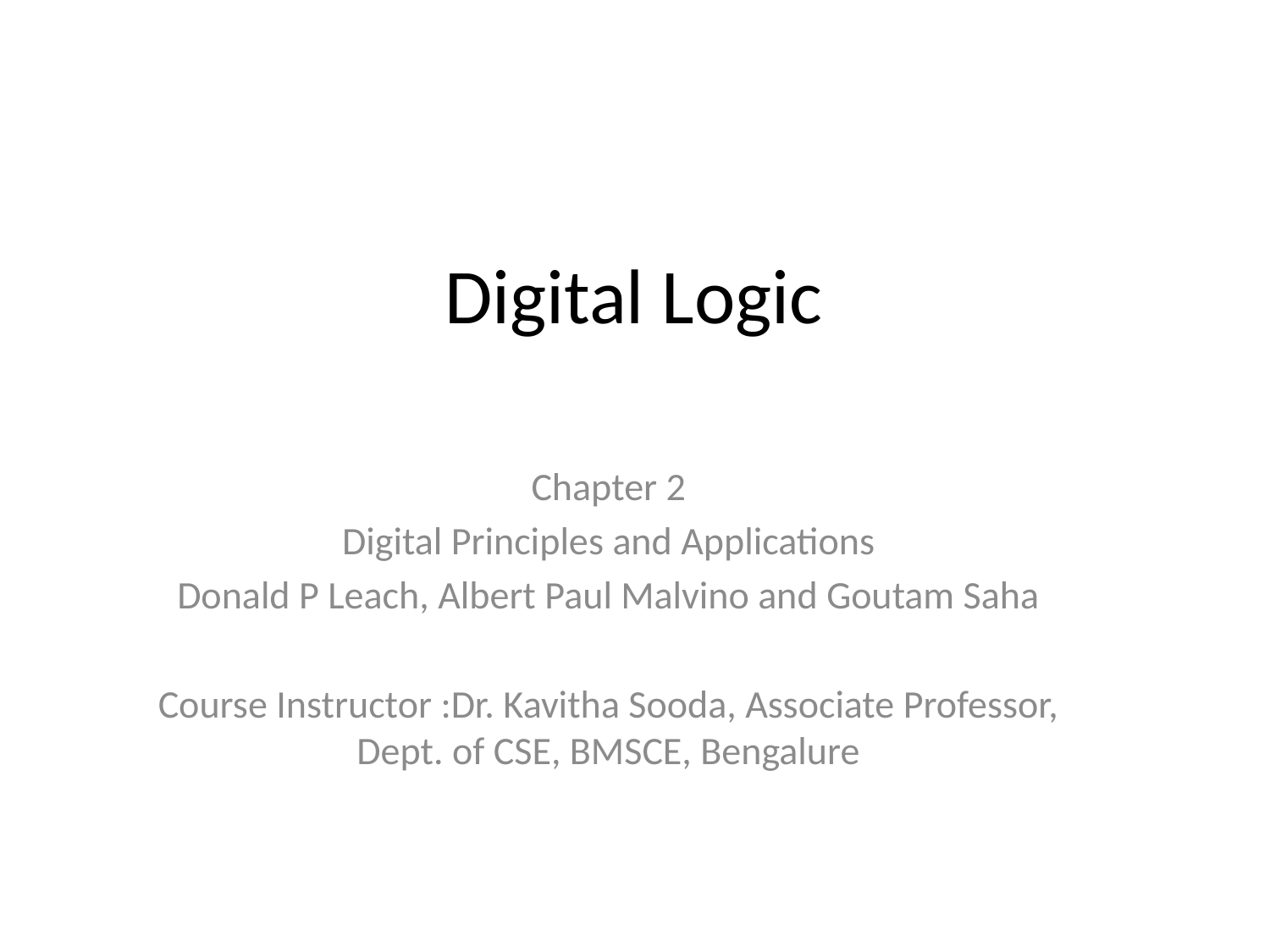

# Digital Logic
Chapter 2
Digital Principles and Applications
Donald P Leach, Albert Paul Malvino and Goutam Saha

Course Instructor :Dr. Kavitha Sooda, Associate Professor, Dept. of CSE, BMSCE, Bengalure